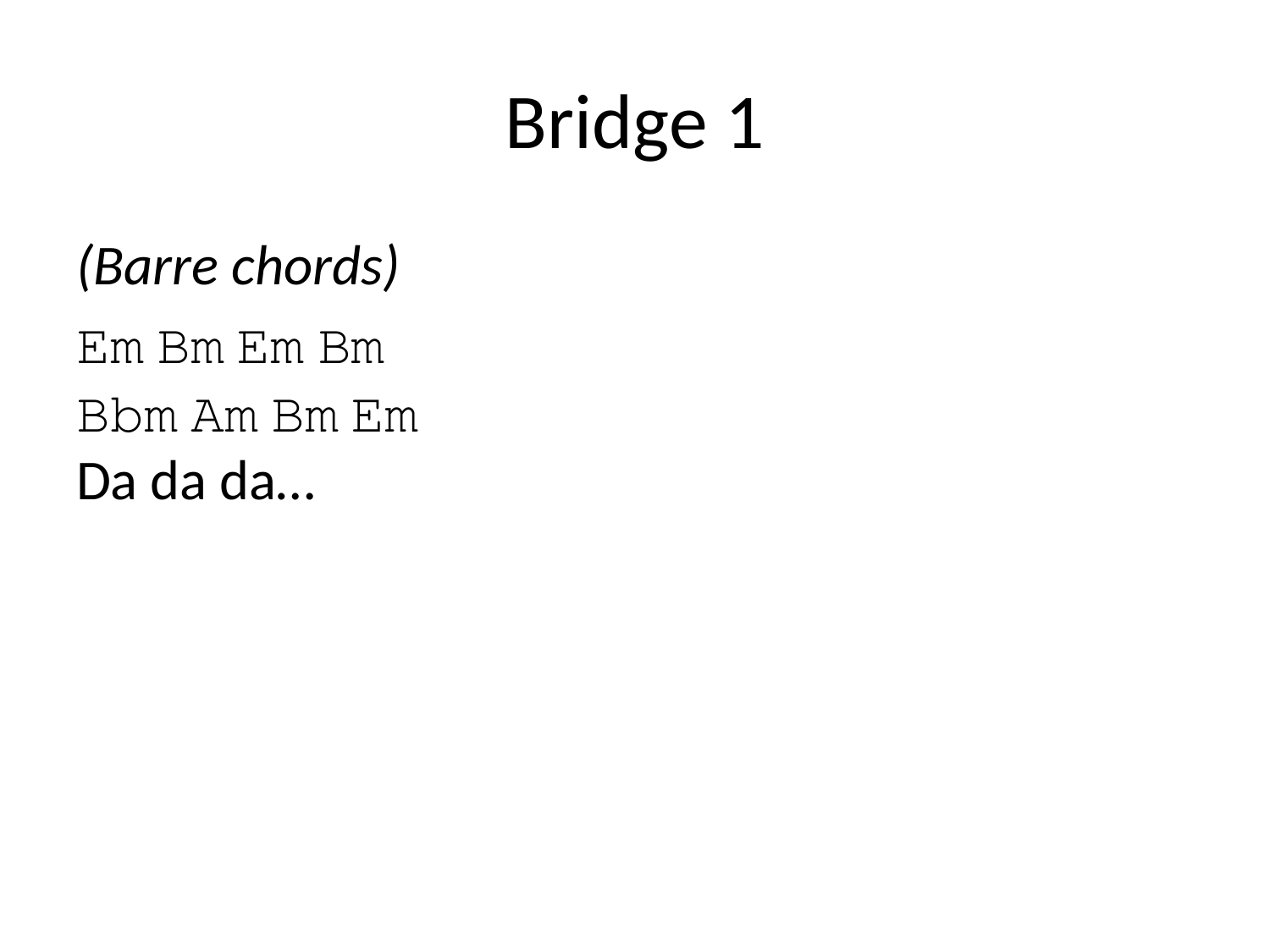

# Bridge 1
(Barre chords)
Em Bm Em Bm
Bbm Am Bm Em
Da da da…